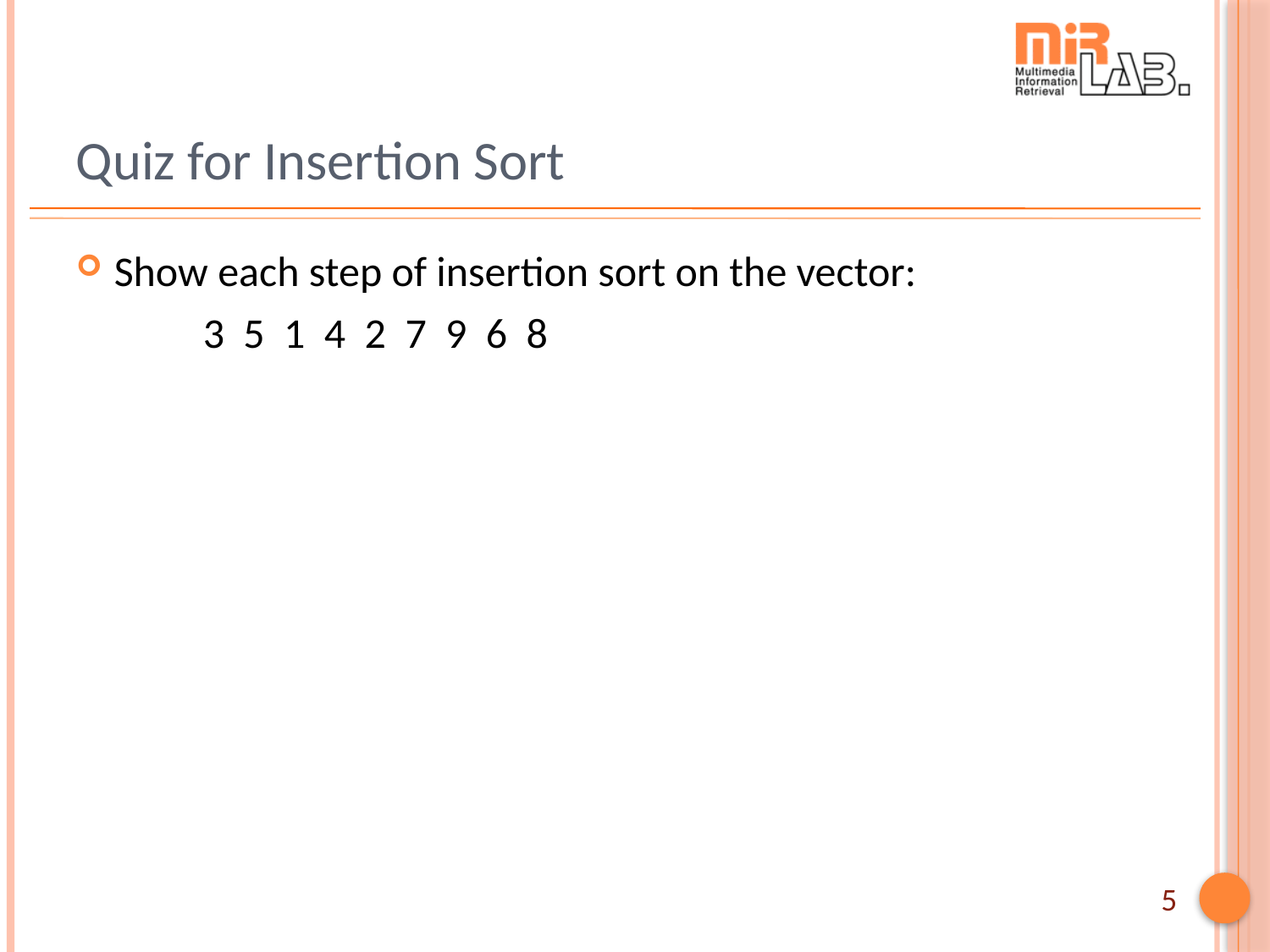

# Quiz for Insertion Sort
Show each step of insertion sort on the vector:
	3  5  1  4  2  7  9  6  8